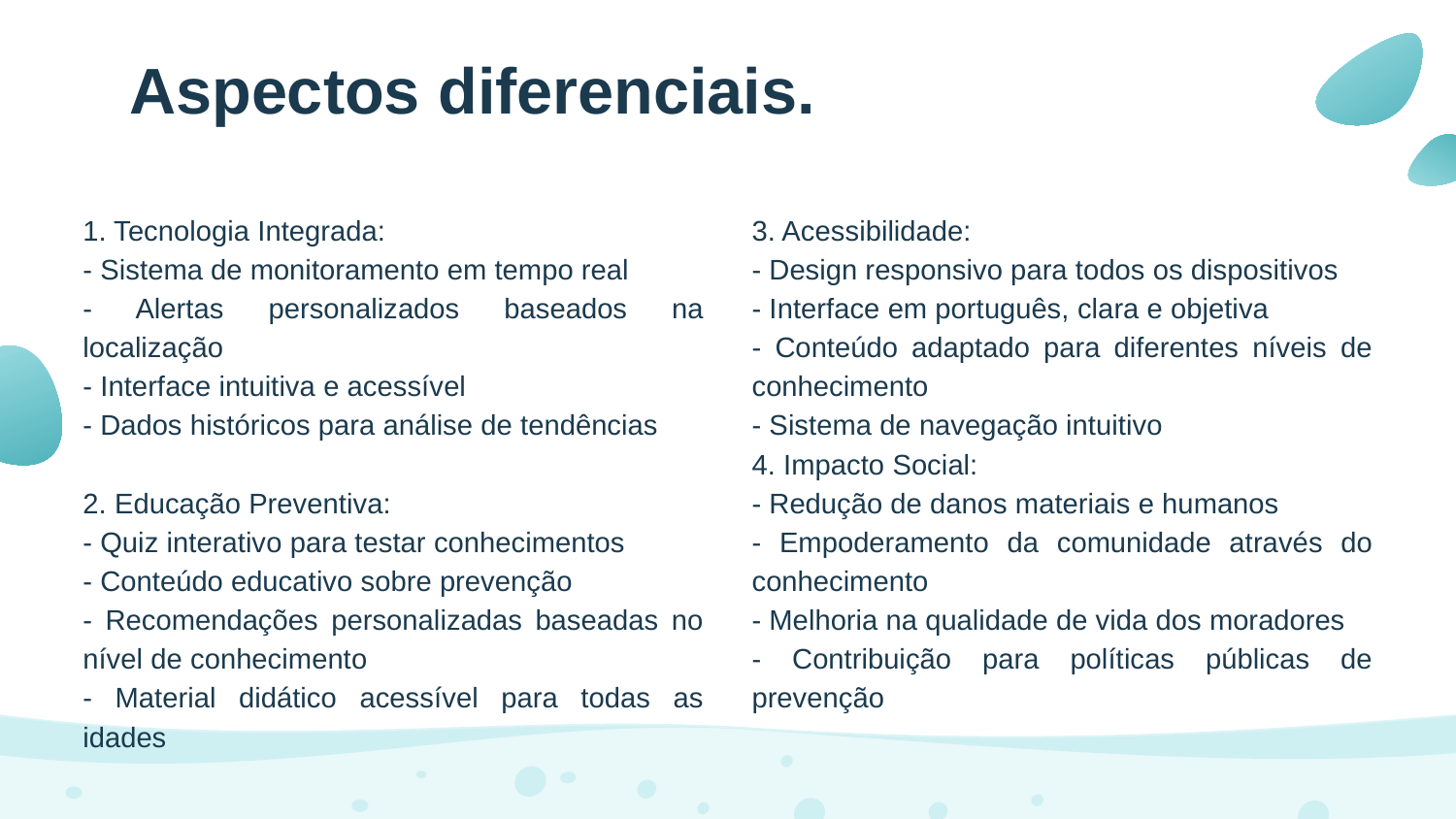

# Aspectos diferenciais.
1. Tecnologia Integrada:
- Sistema de monitoramento em tempo real
- Alertas personalizados baseados na localização
- Interface intuitiva e acessível
- Dados históricos para análise de tendências

2. Educação Preventiva:
- Quiz interativo para testar conhecimentos
- Conteúdo educativo sobre prevenção
- Recomendações personalizadas baseadas no nível de conhecimento
- Material didático acessível para todas as idades
3. Acessibilidade:
- Design responsivo para todos os dispositivos
- Interface em português, clara e objetiva
- Conteúdo adaptado para diferentes níveis de conhecimento
- Sistema de navegação intuitivo
4. Impacto Social:
- Redução de danos materiais e humanos
- Empoderamento da comunidade através do conhecimento
- Melhoria na qualidade de vida dos moradores
- Contribuição para políticas públicas de prevenção